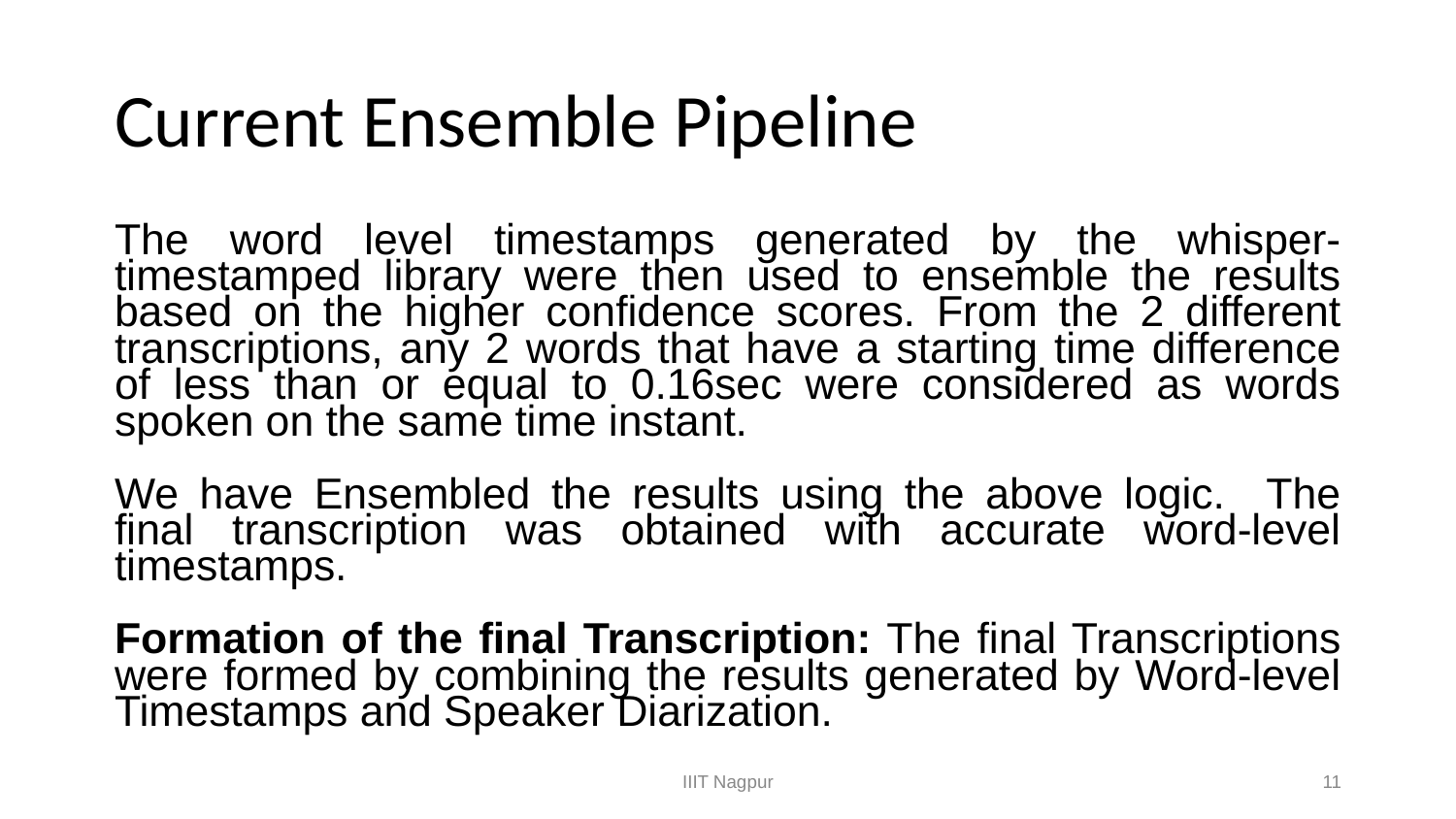

# Current Ensemble Pipeline
The word level timestamps generated by the whisper-timestamped library were then used to ensemble the results based on the higher confidence scores. From the 2 different transcriptions, any 2 words that have a starting time difference of less than or equal to 0.16sec were considered as words spoken on the same time instant.

We have Ensembled the results using the above logic.  The final transcription was obtained with accurate word-level timestamps.

Formation of the final Transcription: The final Transcriptions were formed by combining the results generated by Word-level Timestamps and Speaker Diarization.

IIIT Nagpur
11